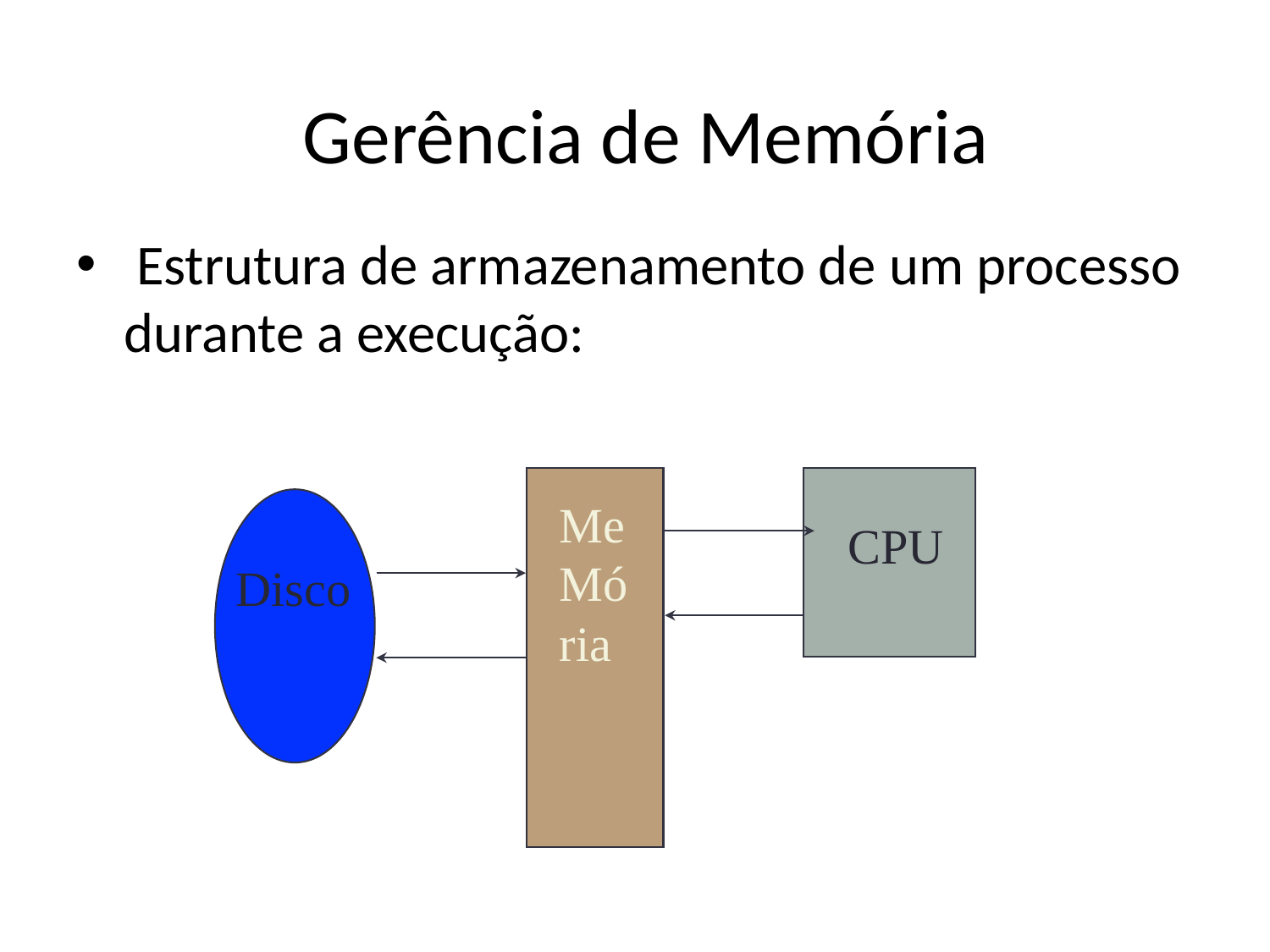

# Gerência de Memória
 Estrutura de armazenamento de um processo durante a execução:

Me
CPU

Mó
Disco

ria